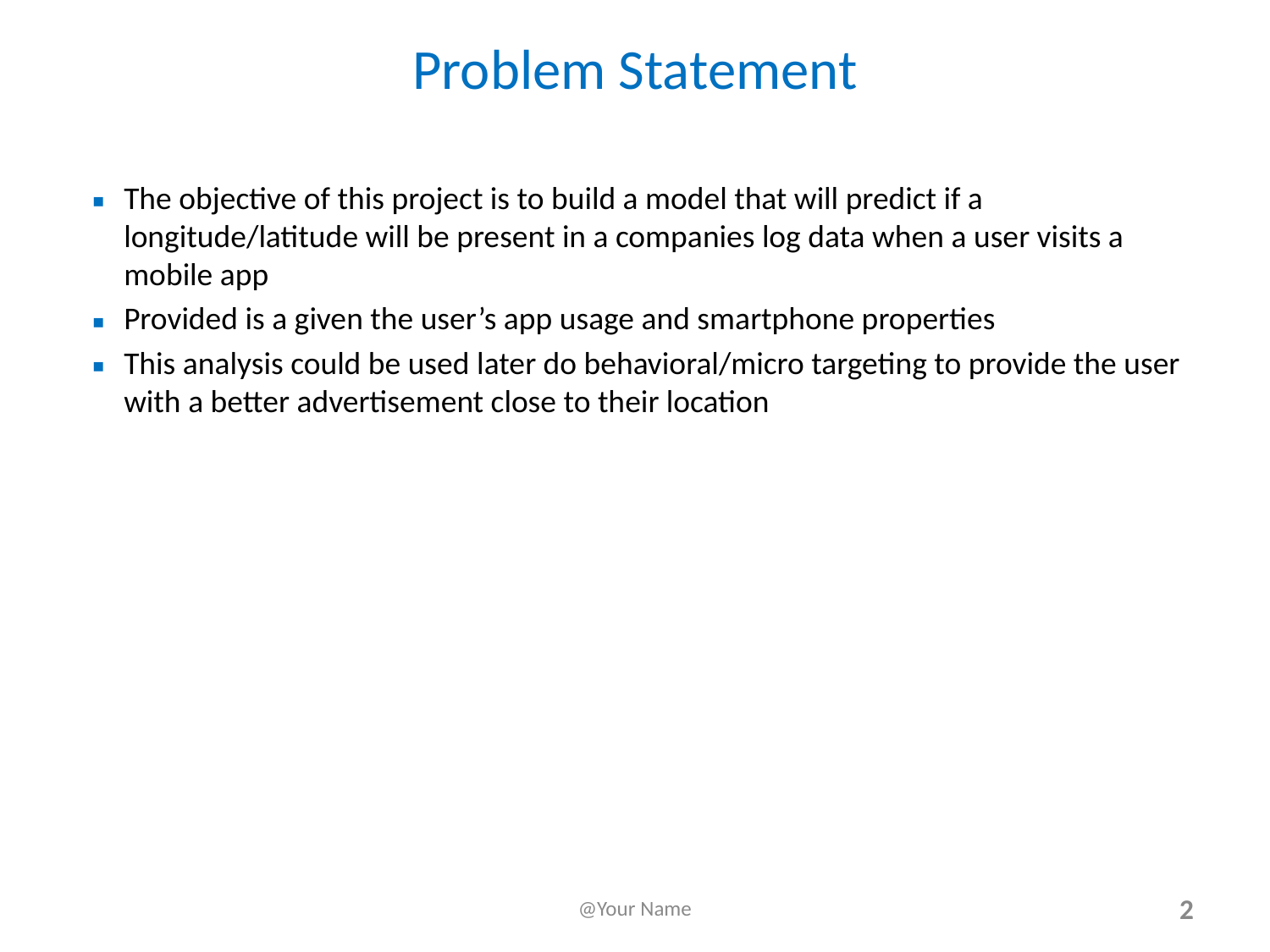

# Problem Statement

The objective of this project is to build a model that will predict if a longitude/latitude will be present in a companies log data when a user visits a mobile app
Provided is a given the user’s app usage and smartphone properties
This analysis could be used later do behavioral/micro targeting to provide the user with a better advertisement close to their location

@Your Name
2